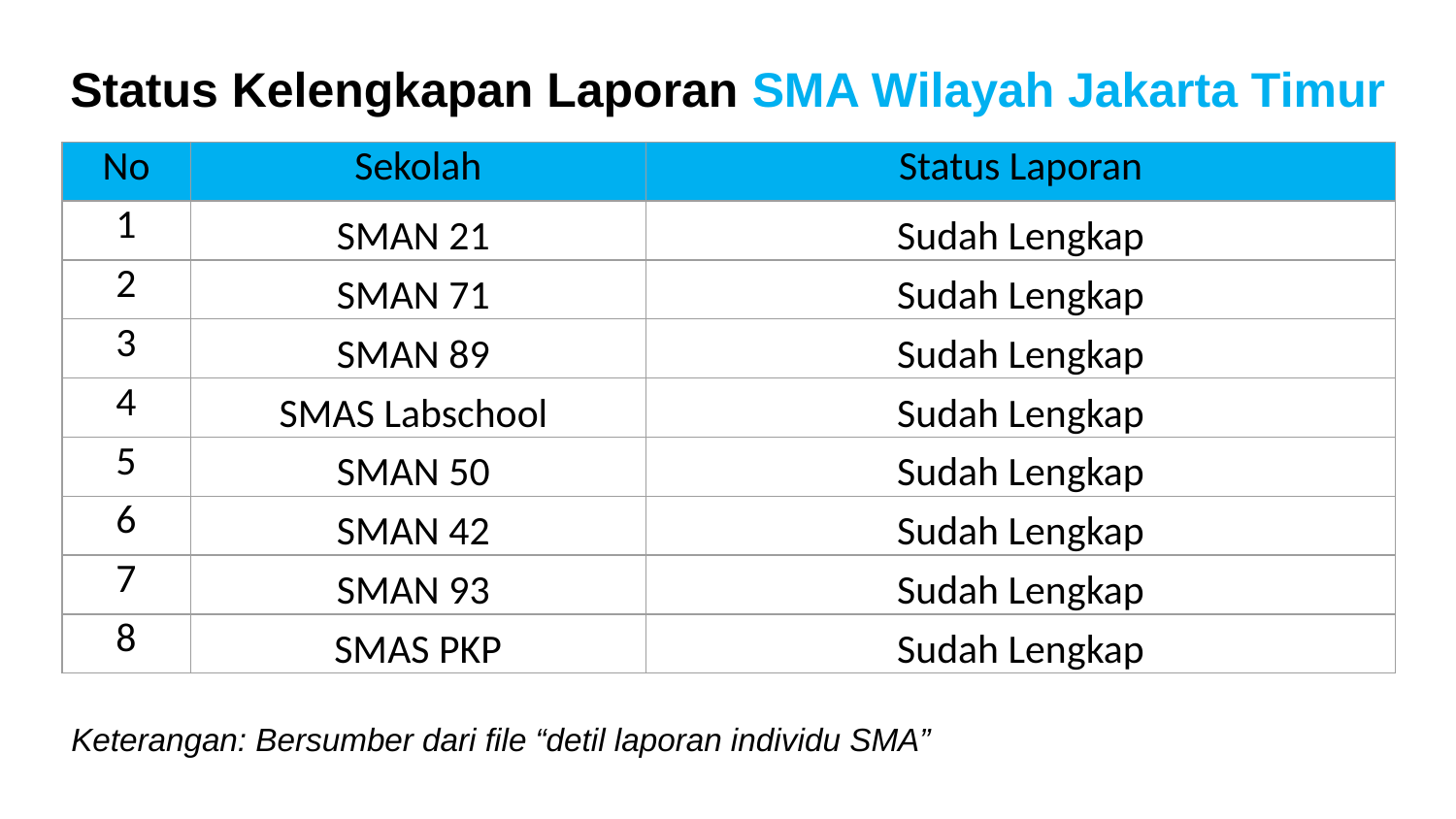

Status Kelengkapan Laporan SMA Wilayah Jakarta Timur
| No | Sekolah | Status Laporan |
| --- | --- | --- |
| 1 | SMAN 21 | Sudah Lengkap |
| 2 | SMAN 71 | Sudah Lengkap |
| 3 | SMAN 89 | Sudah Lengkap |
| 4 | SMAS Labschool | Sudah Lengkap |
| 5 | SMAN 50 | Sudah Lengkap |
| 6 | SMAN 42 | Sudah Lengkap |
| 7 | SMAN 93 | Sudah Lengkap |
| 8 | SMAS PKP | Sudah Lengkap |
Keterangan: Bersumber dari file “detil laporan individu SMA”